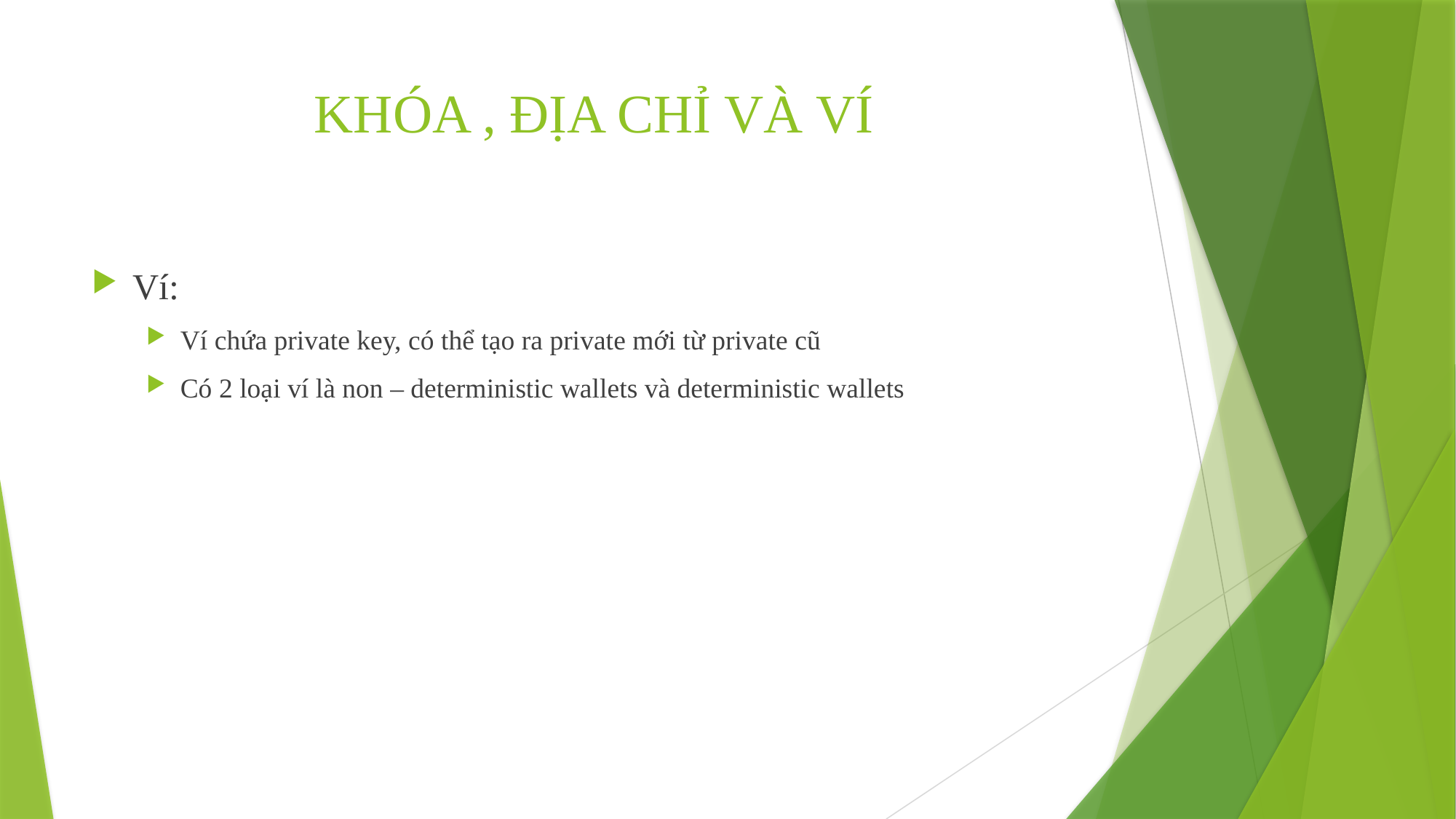

# KHÓA , ĐỊA CHỈ VÀ VÍ
Ví:
Ví chứa private key, có thể tạo ra private mới từ private cũ
Có 2 loại ví là non – deterministic wallets và deterministic wallets